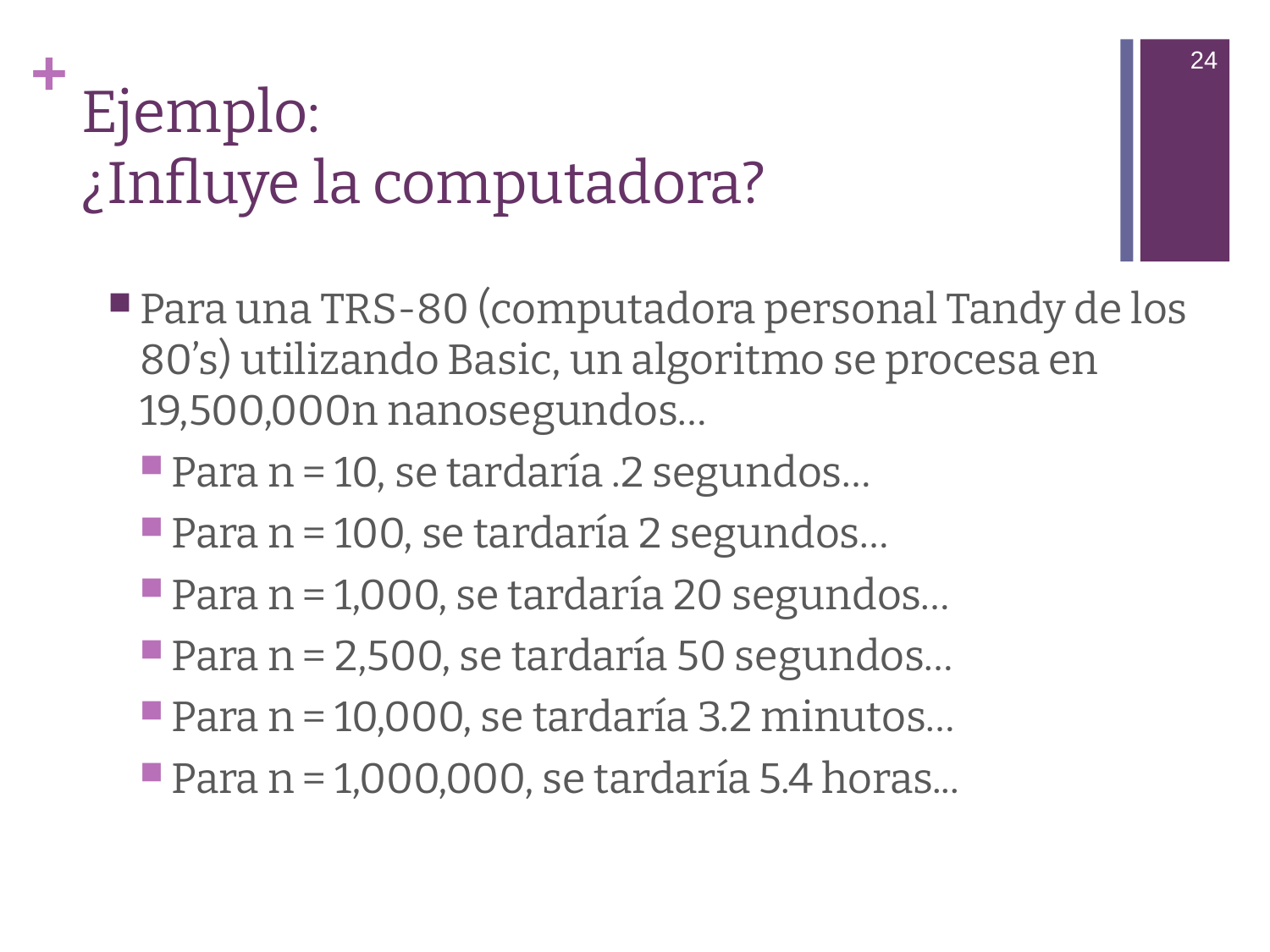

24
# Ejemplo: ¿Influye la computadora?
Para una TRS-80 (computadora personal Tandy de los 80’s) utilizando Basic, un algoritmo se procesa en 19,500,000n nanosegundos…
Para n = 10, se tardaría .2 segundos…
Para n = 100, se tardaría 2 segundos…
Para n = 1,000, se tardaría 20 segundos…
Para n = 2,500, se tardaría 50 segundos…
Para n = 10,000, se tardaría 3.2 minutos…
Para n = 1,000,000, se tardaría 5.4 horas...